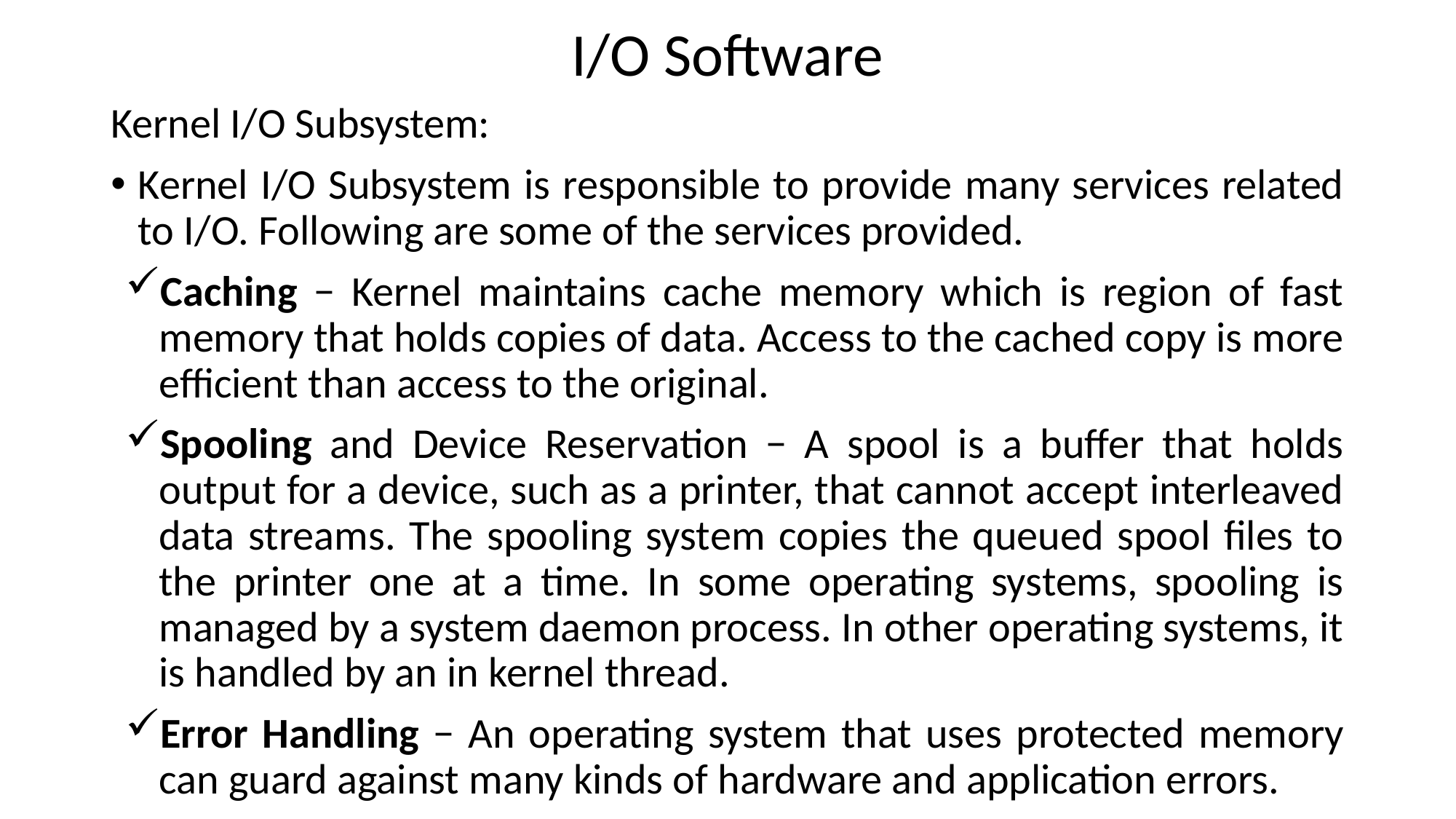

# I/O Software
Kernel I/O Subsystem:
Kernel I/O Subsystem is responsible to provide many services related to I/O. Following are some of the services provided.
Caching − Kernel maintains cache memory which is region of fast memory that holds copies of data. Access to the cached copy is more efficient than access to the original.
Spooling and Device Reservation − A spool is a buffer that holds output for a device, such as a printer, that cannot accept interleaved data streams. The spooling system copies the queued spool files to the printer one at a time. In some operating systems, spooling is managed by a system daemon process. In other operating systems, it is handled by an in kernel thread.
Error Handling − An operating system that uses protected memory can guard against many kinds of hardware and application errors.